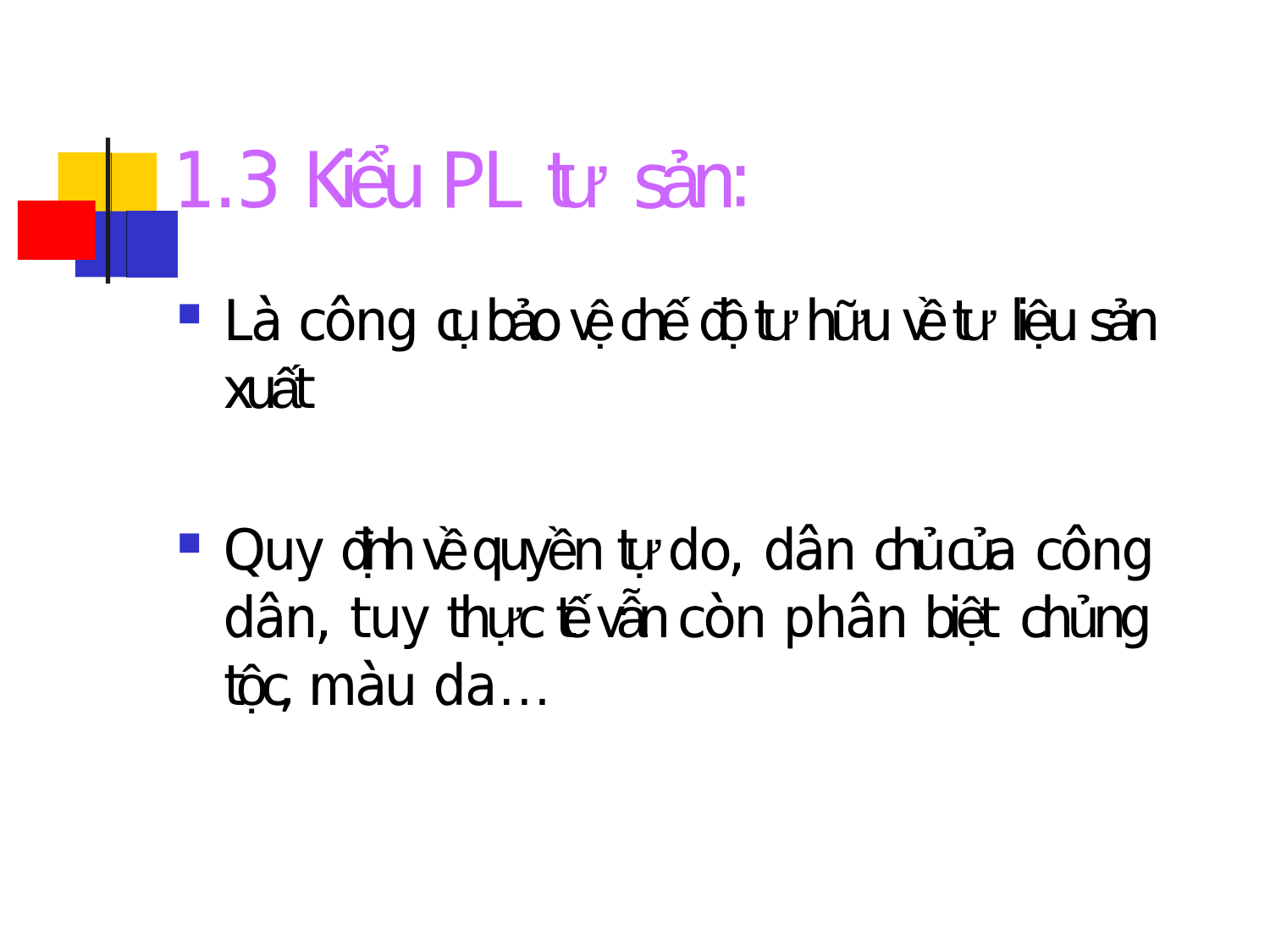

# 1.3 Kiểu PL tư sản:
Là công cụ bảo vệ chế độ tư hữu về tư  liệu sản xuất

Quy định về quyền tự do, dân chủ của  công dân, tuy thực tế vẫn còn phân biệt  chủng tộc, màu da…